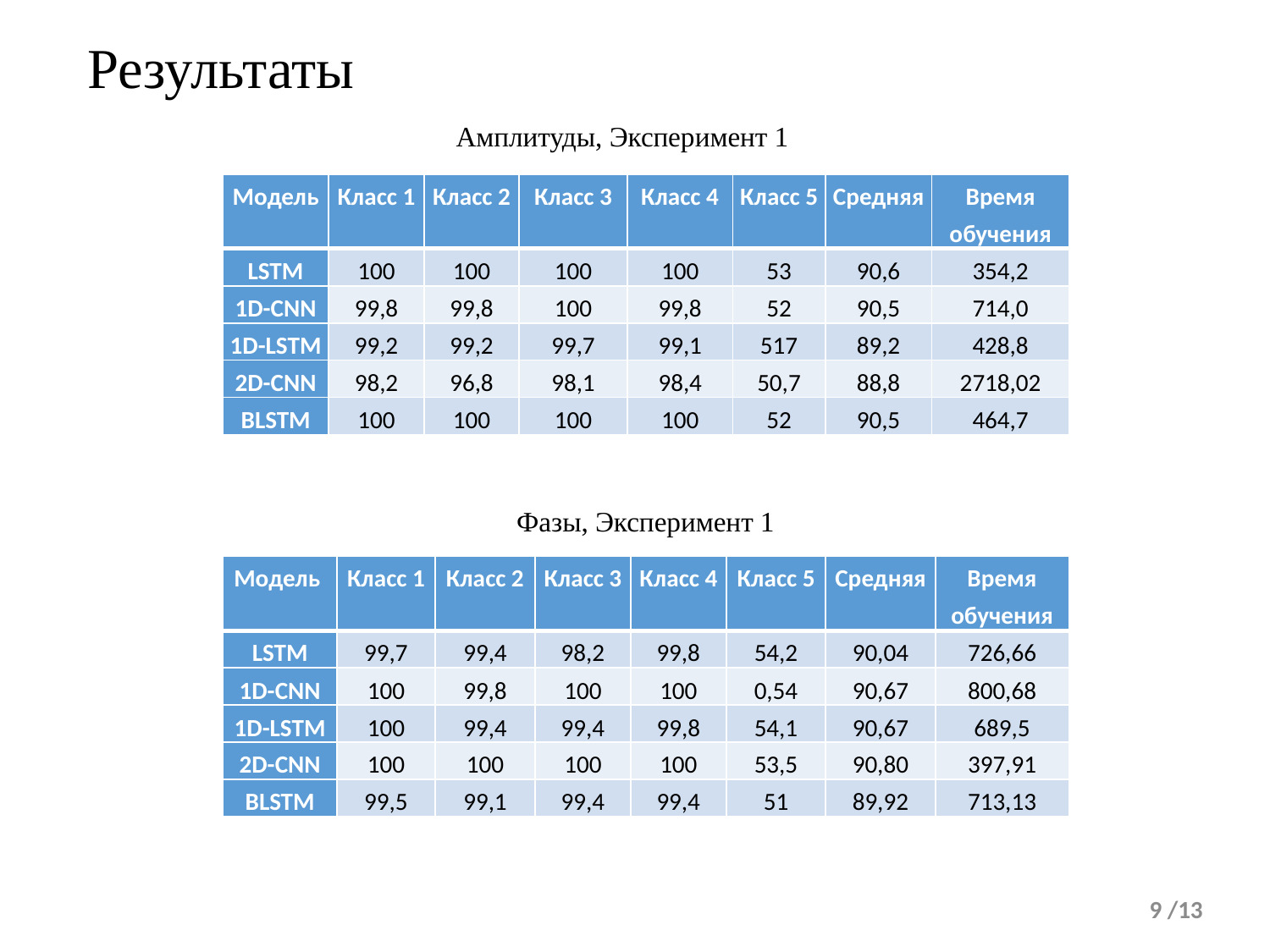

Результаты
Амплитуды, Эксперимент 1
| Модель | Класс 1 | Класс 2 | Класс 3 | Класс 4 | Класс 5 | Средняя | Время обучения |
| --- | --- | --- | --- | --- | --- | --- | --- |
| LSTM | 100 | 100 | 100 | 100 | 53 | 90,6 | 354,2 |
| 1D-CNN | 99,8 | 99,8 | 100 | 99,8 | 52 | 90,5 | 714,0 |
| 1D-LSTM | 99,2 | 99,2 | 99,7 | 99,1 | 517 | 89,2 | 428,8 |
| 2D-CNN | 98,2 | 96,8 | 98,1 | 98,4 | 50,7 | 88,8 | 2718,02 |
| BLSTM | 100 | 100 | 100 | 100 | 52 | 90,5 | 464,7 |
Фазы, Эксперимент 1
| Модель | Класс 1 | Класс 2 | Класс 3 | Класс 4 | Класс 5 | Средняя | Время обучения |
| --- | --- | --- | --- | --- | --- | --- | --- |
| LSTM | 99,7 | 99,4 | 98,2 | 99,8 | 54,2 | 90,04 | 726,66 |
| 1D-CNN | 100 | 99,8 | 100 | 100 | 0,54 | 90,67 | 800,68 |
| 1D-LSTM | 100 | 99,4 | 99,4 | 99,8 | 54,1 | 90,67 | 689,5 |
| 2D-CNN | 100 | 100 | 100 | 100 | 53,5 | 90,80 | 397,91 |
| BLSTM | 99,5 | 99,1 | 99,4 | 99,4 | 51 | 89,92 | 713,13 |